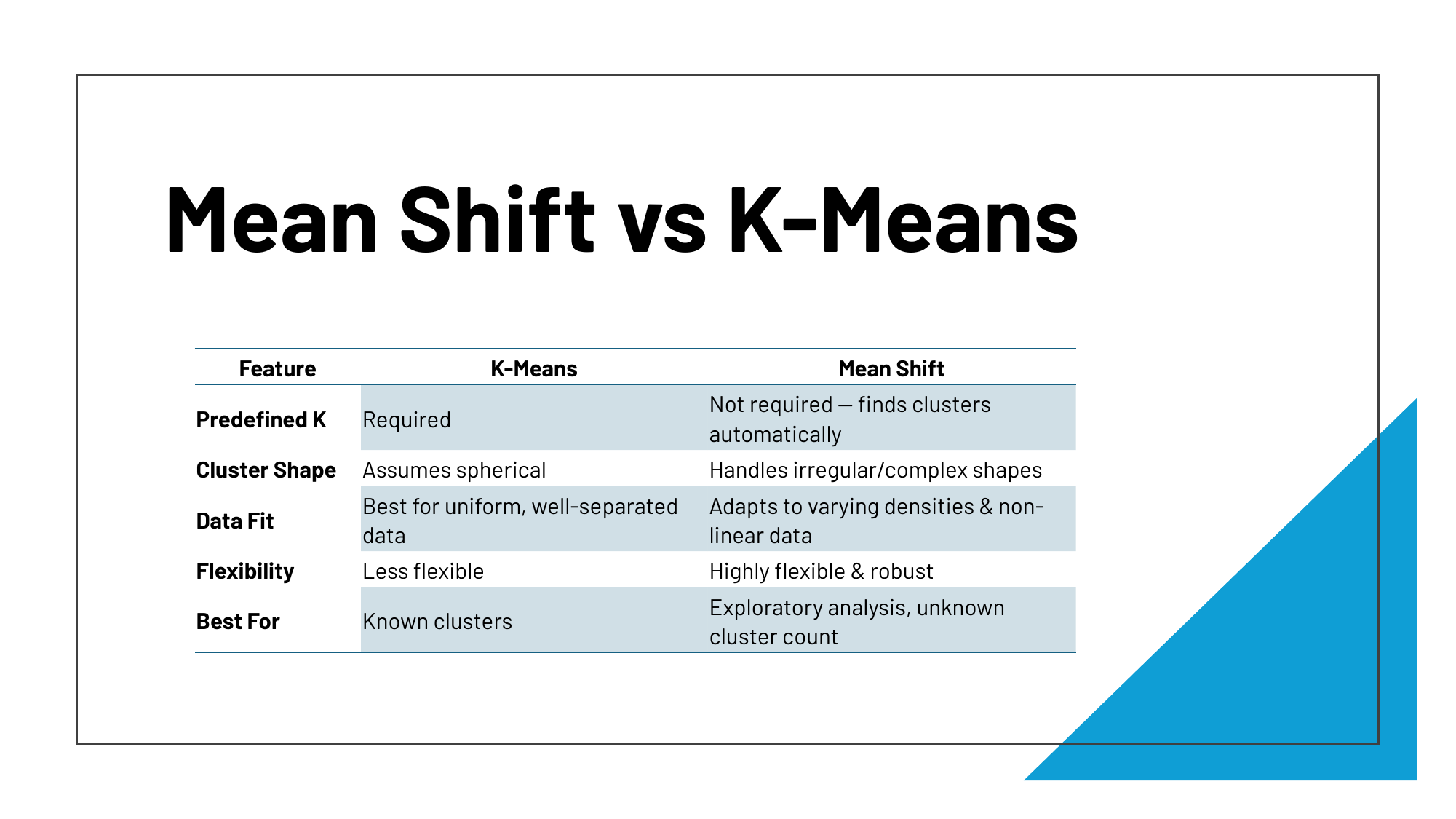

# Mean Shift vs K-Means
| Feature | K-Means | Mean Shift |
| --- | --- | --- |
| Predefined K | Required | Not required — finds clusters automatically |
| Cluster Shape | Assumes spherical | Handles irregular/complex shapes |
| Data Fit | Best for uniform, well-separated data | Adapts to varying densities & non-linear data |
| Flexibility | Less flexible | Highly flexible & robust |
| Best For | Known clusters | Exploratory analysis, unknown cluster count |